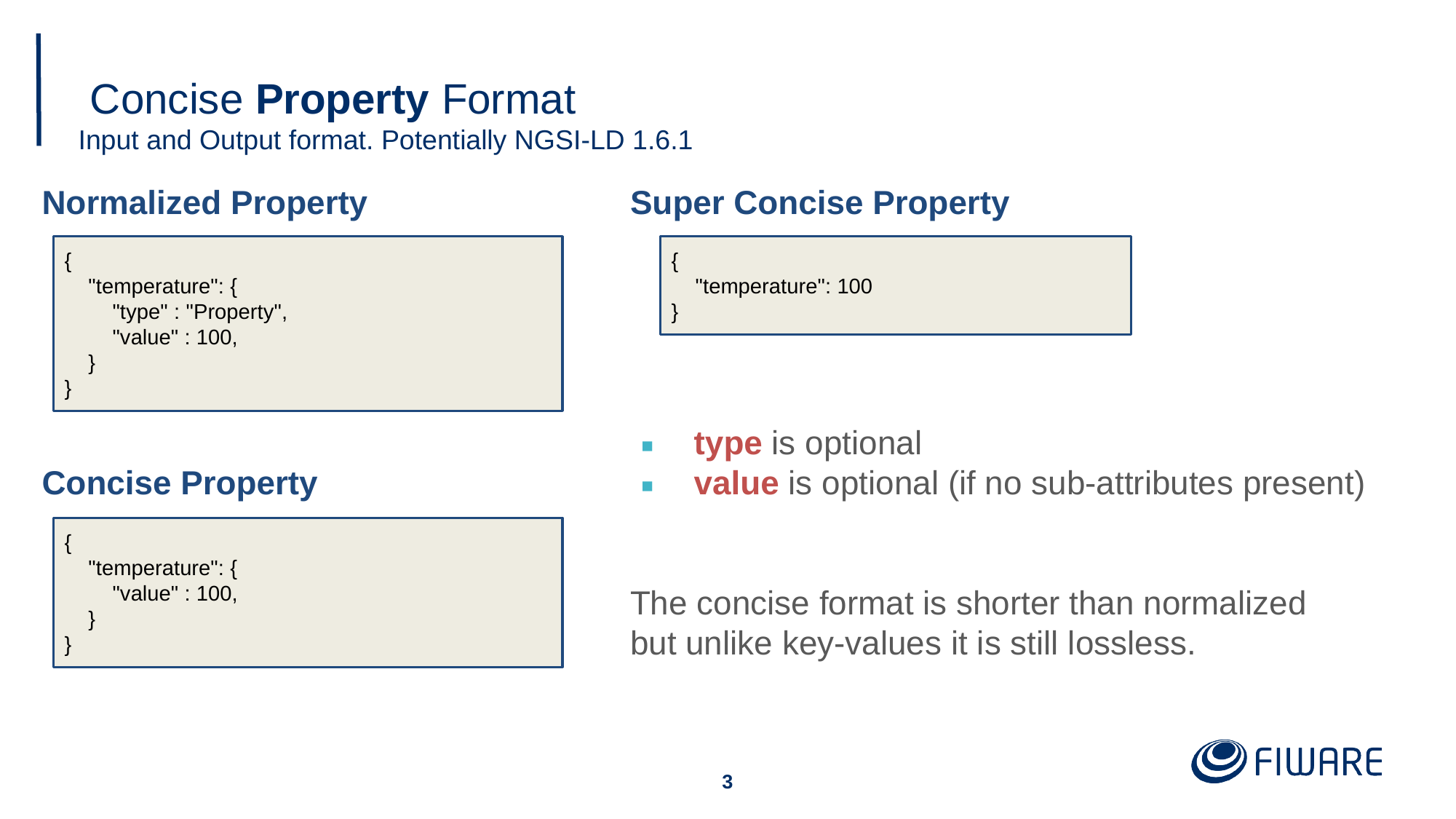

# Concise Property Format
Input and Output format. Potentially NGSI-LD 1.6.1
Normalized Property

Concise Property
Super Concise Property

 type is optional
 value is optional (if no sub-attributes present)

The concise format is shorter than normalized
but unlike key-values it is still lossless.

{
    "temperature": {
        "type" : "Property",
        "value" : 100,
    }
}
{
    "temperature": 100
}
{
    "temperature": {
        "value" : 100,
    }
}
3